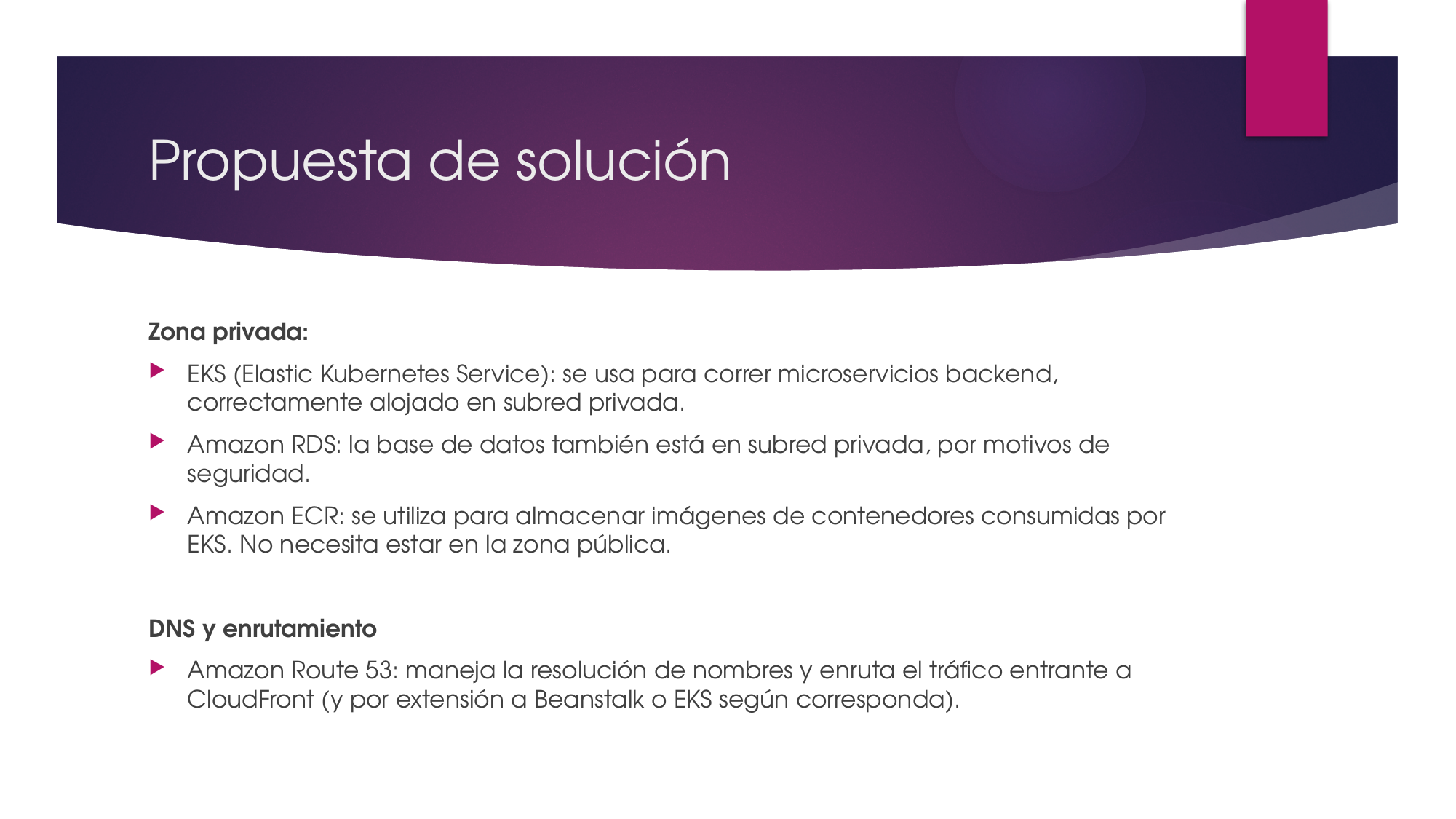

# Propuesta de solución
Zona privada:
EKS (Elastic Kubernetes Service): se usa para correr microservicios backend, correctamente alojado en subred privada.
Amazon RDS: la base de datos también está en subred privada, por motivos de seguridad.
Amazon ECR: se utiliza para almacenar imágenes de contenedores consumidas por EKS. No necesita estar en la zona pública.

DNS y enrutamiento
Amazon Route 53: maneja la resolución de nombres y enruta el tráfico entrante a CloudFront (y por extensión a Beanstalk o EKS según corresponda).